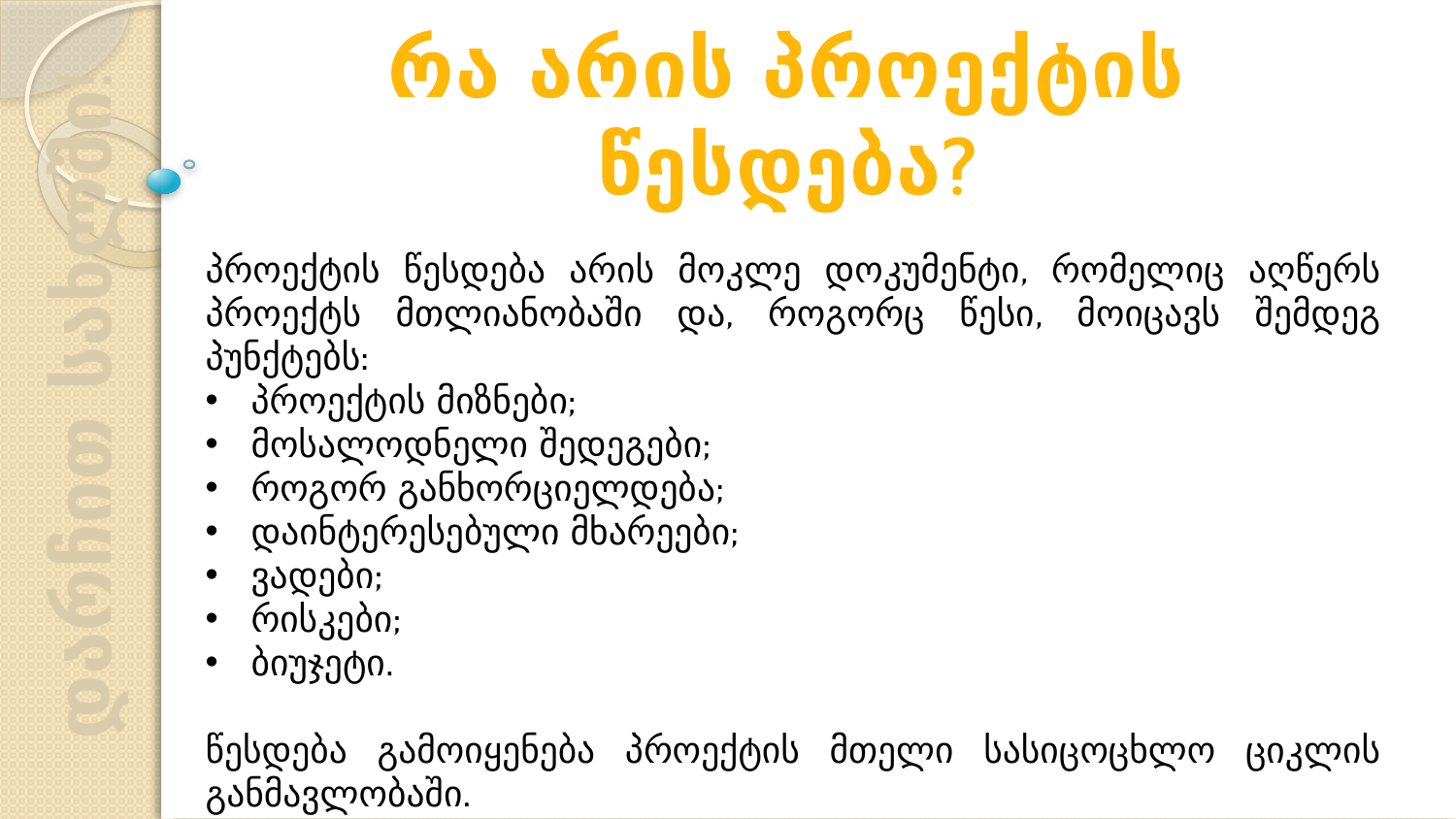

რა არის პროექტის წესდება?
პროექტის წესდება არის მოკლე დოკუმენტი, რომელიც აღწერს პროექტს მთლიანობაში და, როგორც წესი, მოიცავს შემდეგ პუნქტებს:
პროექტის მიზნები;
მოსალოდნელი შედეგები;
როგორ განხორციელდება;
დაინტერესებული მხარეები;
ვადები;
რისკები;
ბიუჯეტი.

წესდება გამოიყენება პროექტის მთელი სასიცოცხლო ციკლის განმავლობაში.
დარჩით სახლში!